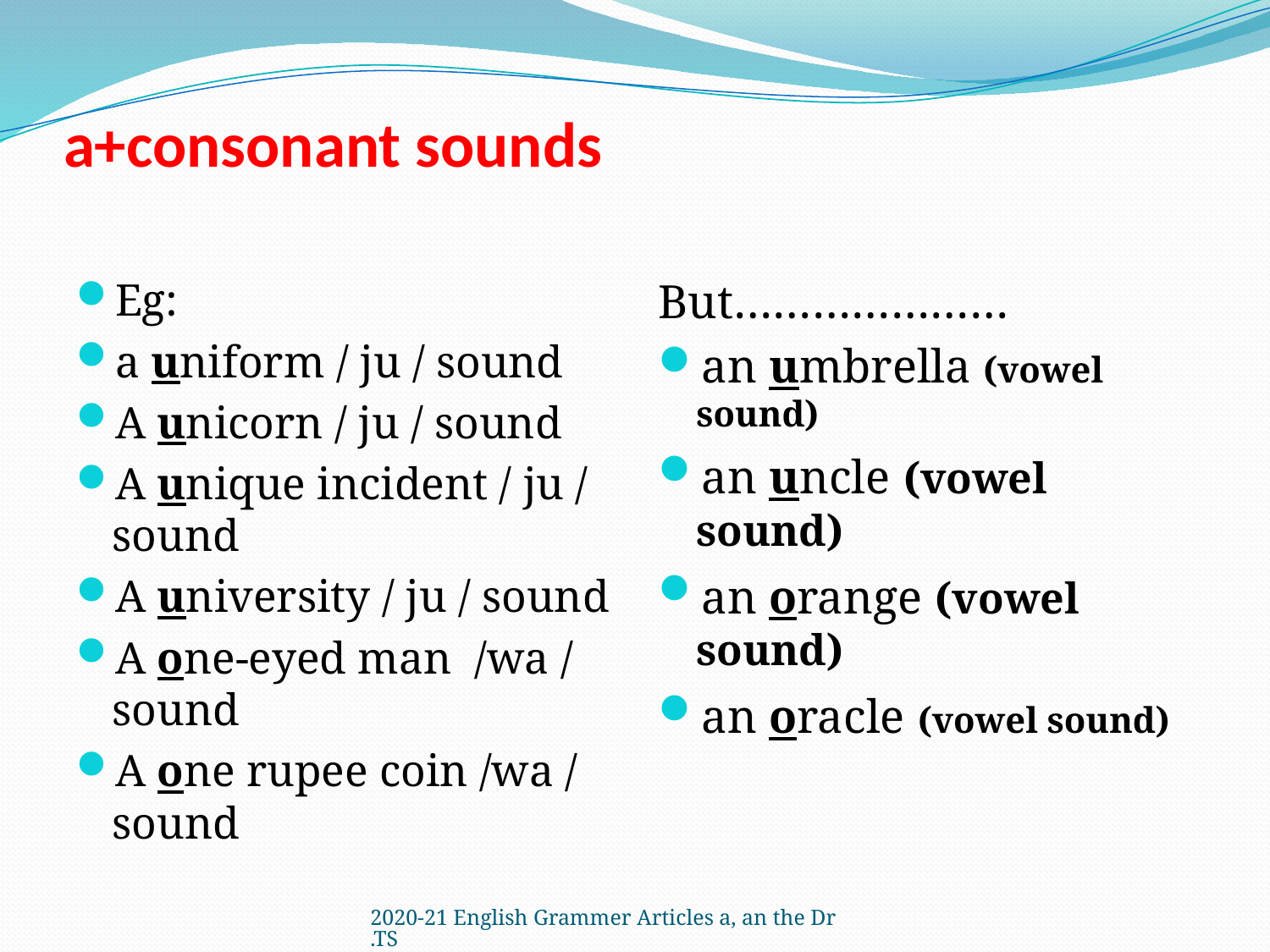

# a+consonant sounds
Eg:
a uniform / ju / sound
A unicorn / ju / sound
A unique incident / ju / sound
A university / ju / sound
A one-eyed man  /wa / sound
A one rupee coin /wa / sound
But…………………
an umbrella (vowel sound)
an uncle (vowel sound)
an orange (vowel sound)
an oracle (vowel sound)
2020-21 English Grammer Articles a, an the Dr.TS